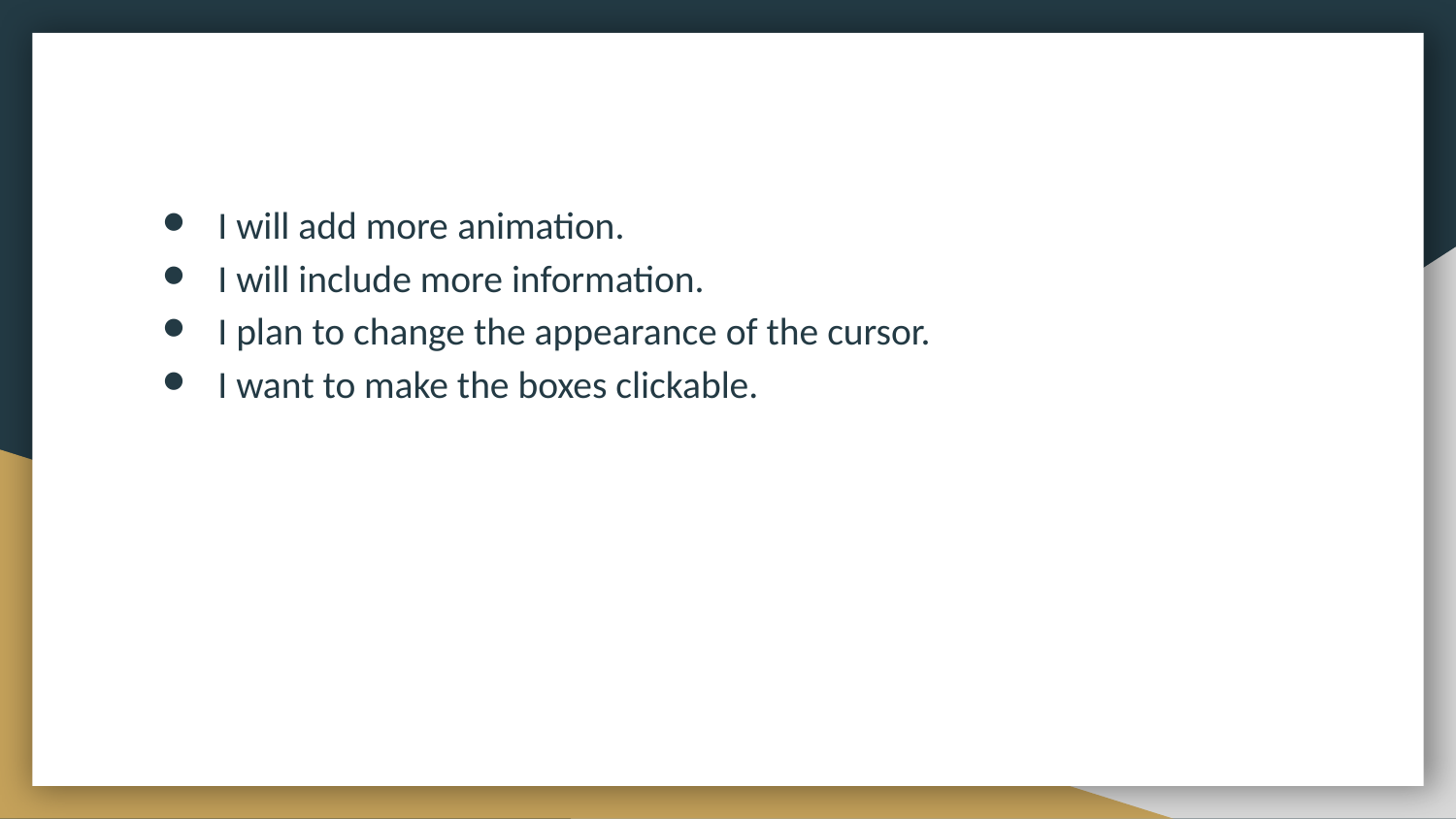

I will add more animation.
I will include more information.
I plan to change the appearance of the cursor.
I want to make the boxes clickable.